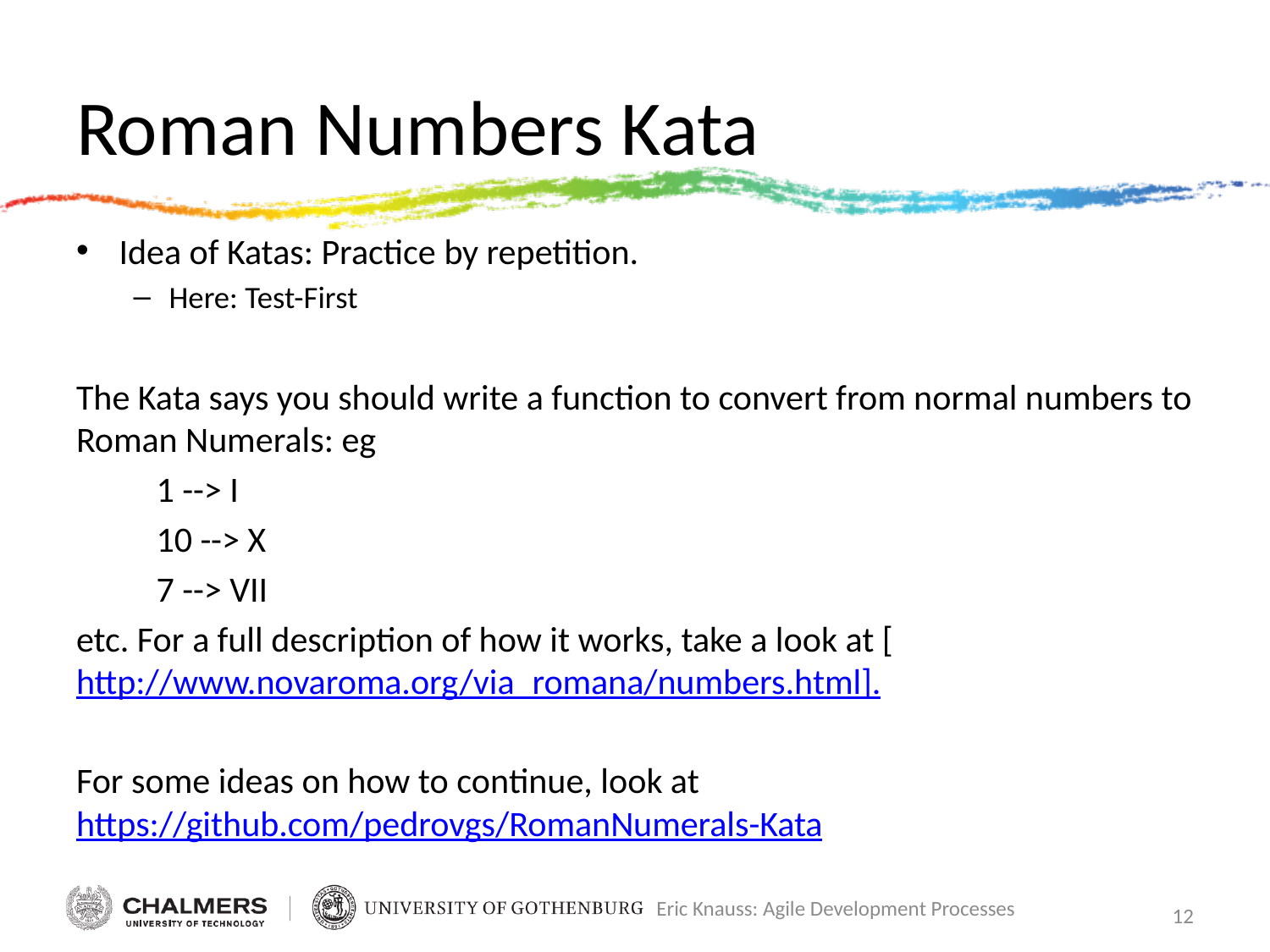

# Roman Numbers Kata
Idea of Katas: Practice by repetition.
Here: Test-First

The Kata says you should write a function to convert from normal numbers to Roman Numerals: eg
		1 --> I
		10 --> X
		7 --> VII
etc. For a full description of how it works, take a look at [http://www.novaroma.org/via_romana/numbers.html].

For some ideas on how to continue, look at https://github.com/pedrovgs/RomanNumerals-Kata

Eric Knauss: Agile Development Processes
12